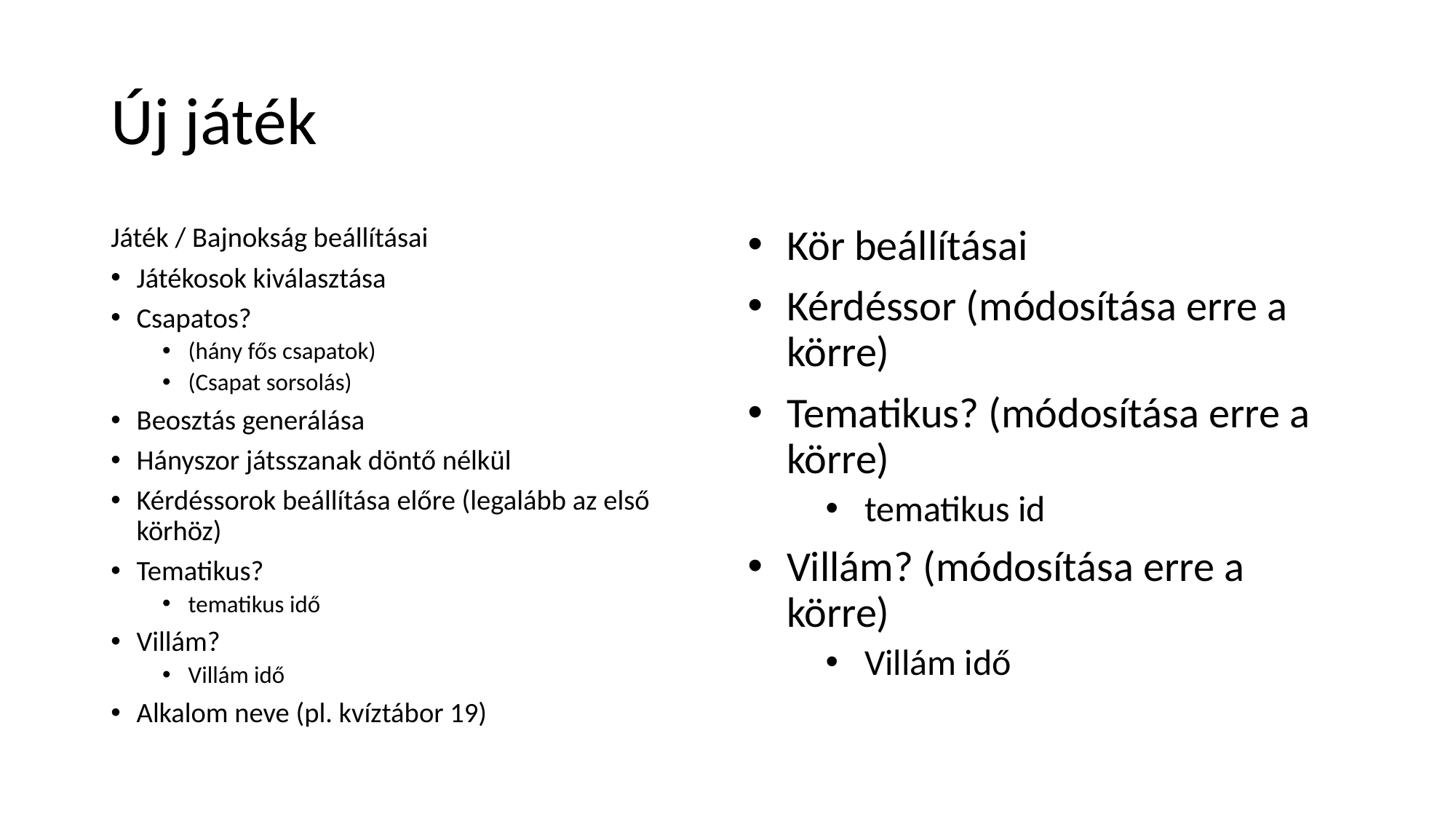

# Új játék
Játék / Bajnokság beállításai
Játékosok kiválasztása
Csapatos?
(hány fős csapatok)
(Csapat sorsolás)
Beosztás generálása
Hányszor játsszanak döntő nélkül
Kérdéssorok beállítása előre (legalább az első körhöz)
Tematikus?
tematikus idő
Villám?
Villám idő
Alkalom neve (pl. kvíztábor 19)

Kör beállításai
Kérdéssor (módosítása erre a körre)
Tematikus? (módosítása erre a körre)
tematikus id
Villám? (módosítása erre a körre)
Villám idő